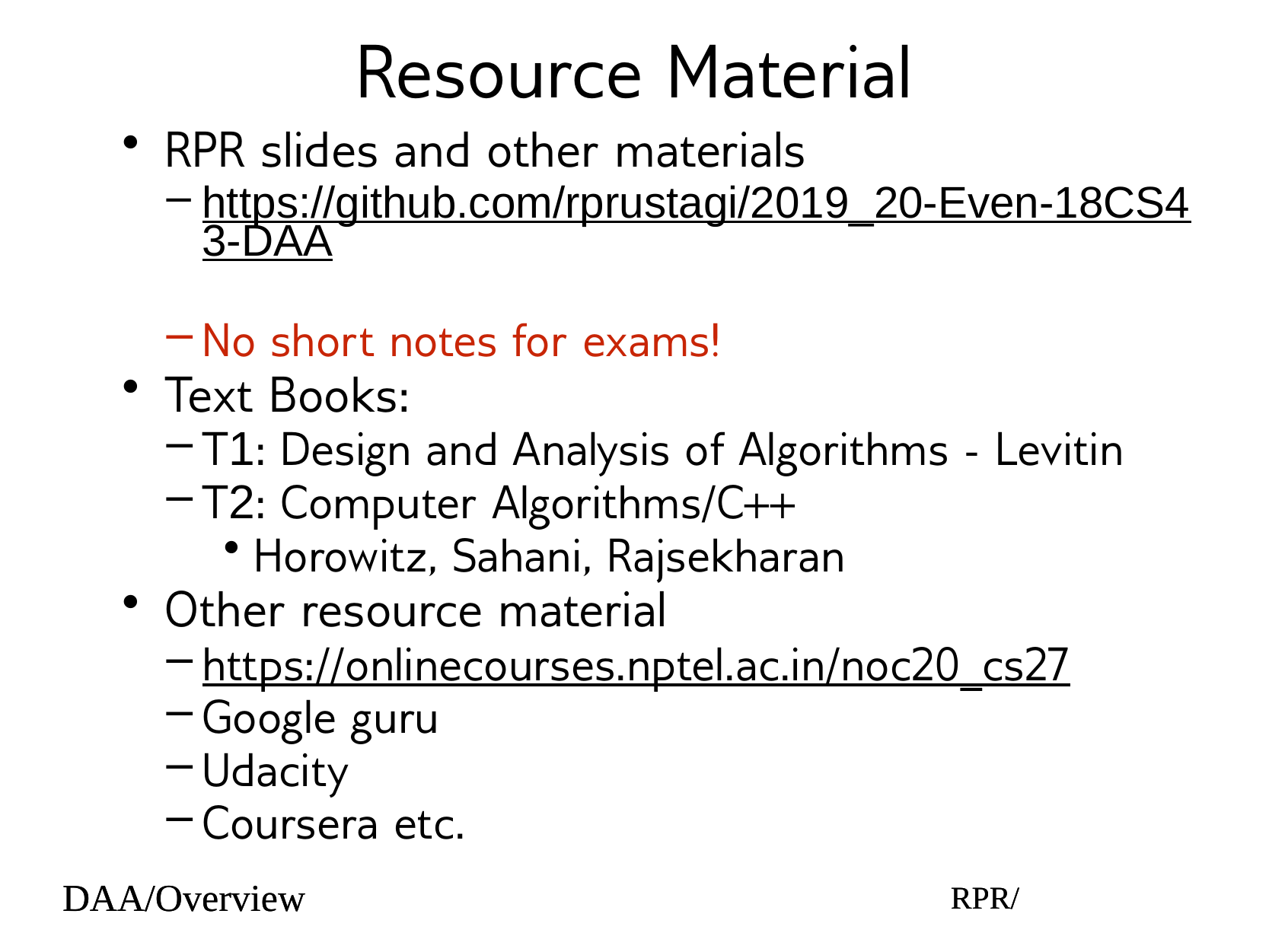

# Resource Material
RPR slides and other materials
https://github.com/rprustagi/2019_20-Even-18CS43-DAA
No short notes for exams!
Text Books:
T1: Design and Analysis of Algorithms - Levitin
T2: Computer Algorithms/C++
Horowitz, Sahani, Rajsekharan
Other resource material
https://onlinecourses.nptel.ac.in/noc20_cs27
Google guru
Udacity
Coursera etc.
11
DAA/Overview
RPR/